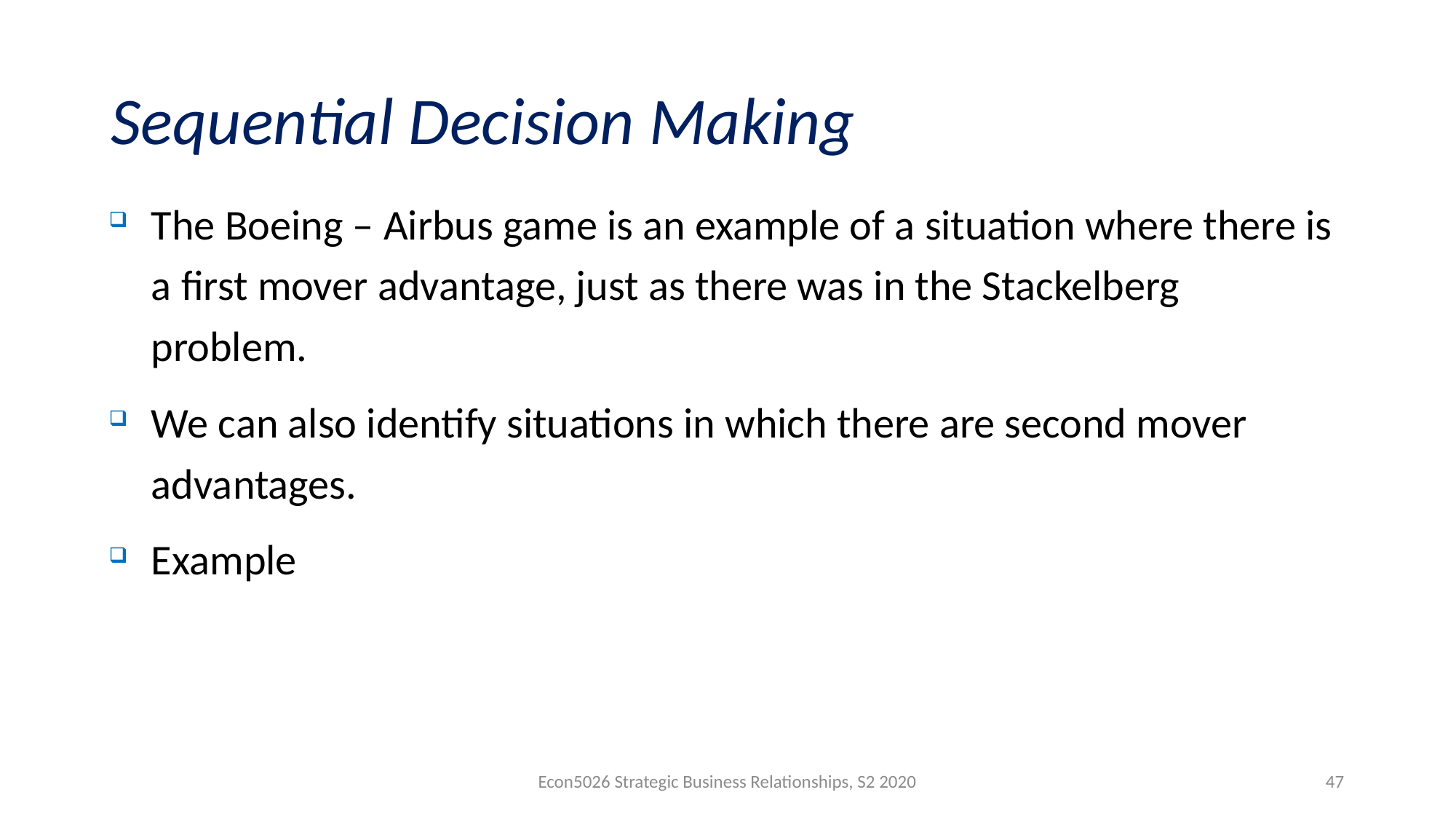

# Sequential Decision Making
The Boeing – Airbus game is an example of a situation where there is a first mover advantage, just as there was in the Stackelberg problem.
We can also identify situations in which there are second mover advantages.
Example

Econ5026 Strategic Business Relationships, S2 2020
47